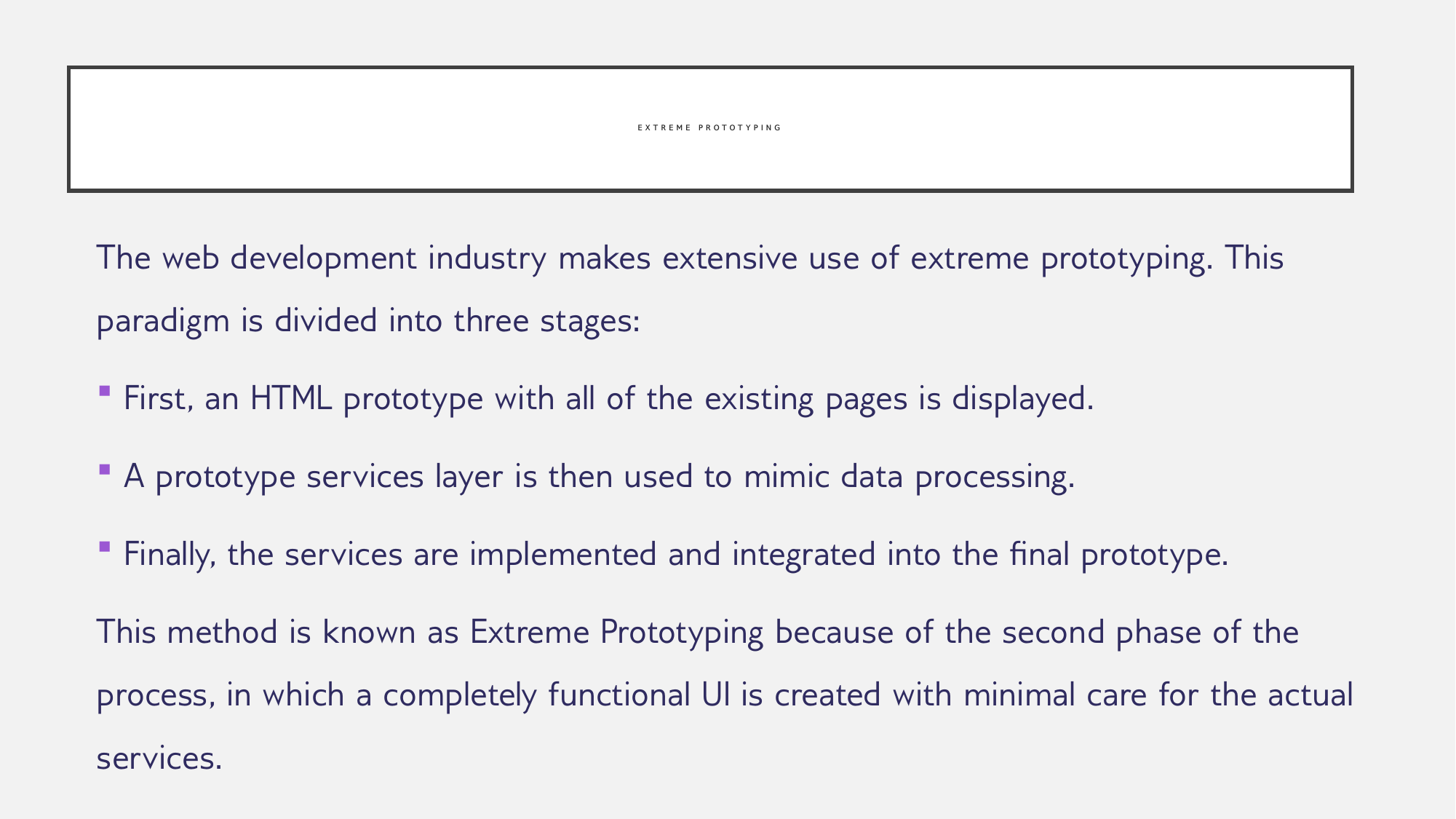

# Extreme Prototyping
The web development industry makes extensive use of extreme prototyping. This paradigm is divided into three stages:
First, an HTML prototype with all of the existing pages is displayed.
A prototype services layer is then used to mimic data processing.
Finally, the services are implemented and integrated into the final prototype.
This method is known as Extreme Prototyping because of the second phase of the process, in which a completely functional UI is created with minimal care for the actual services.